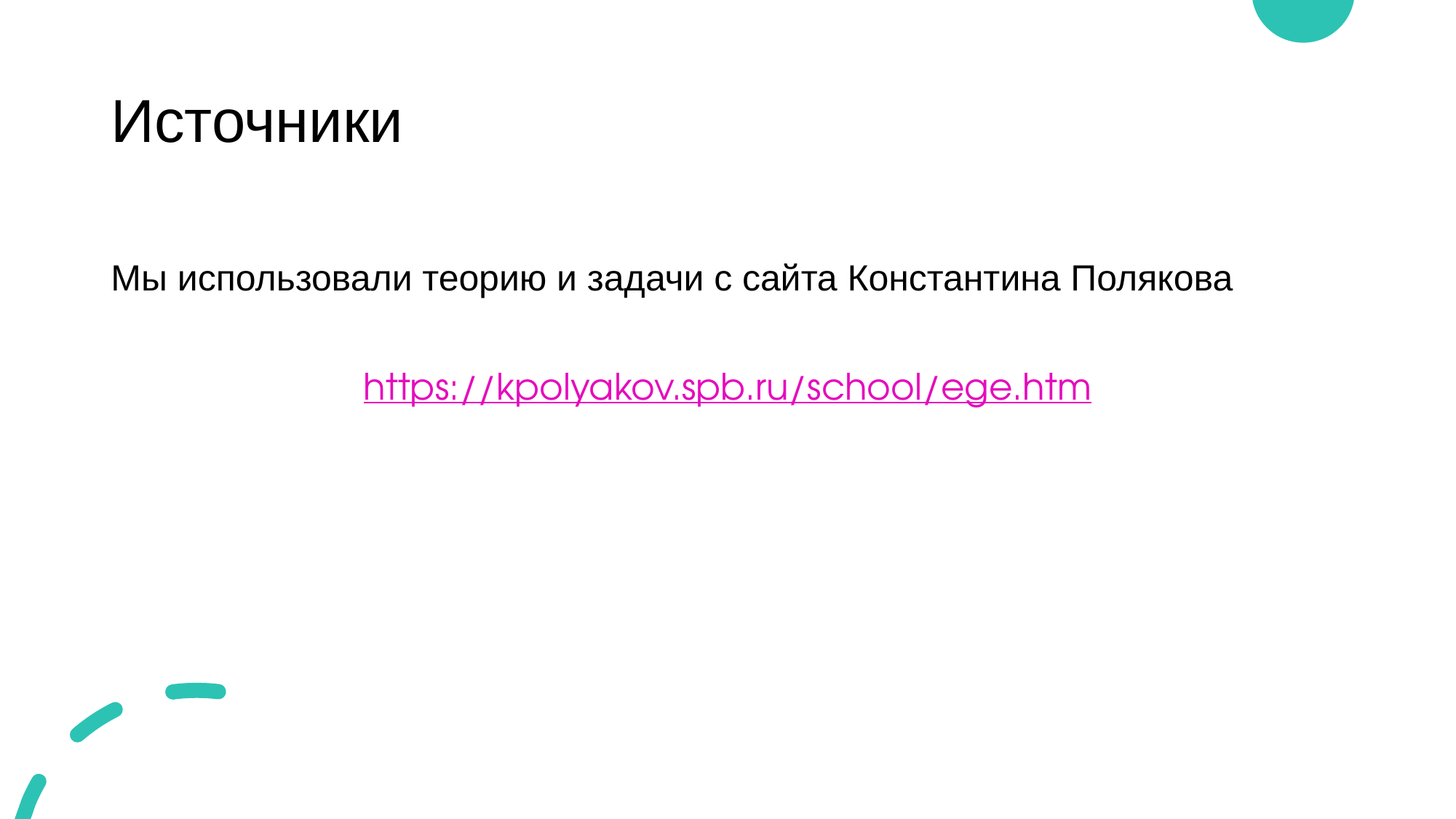

Источники
Мы использовали теорию и задачи с сайта Константина Полякова

https://kpolyakov.spb.ru/school/ege.htm